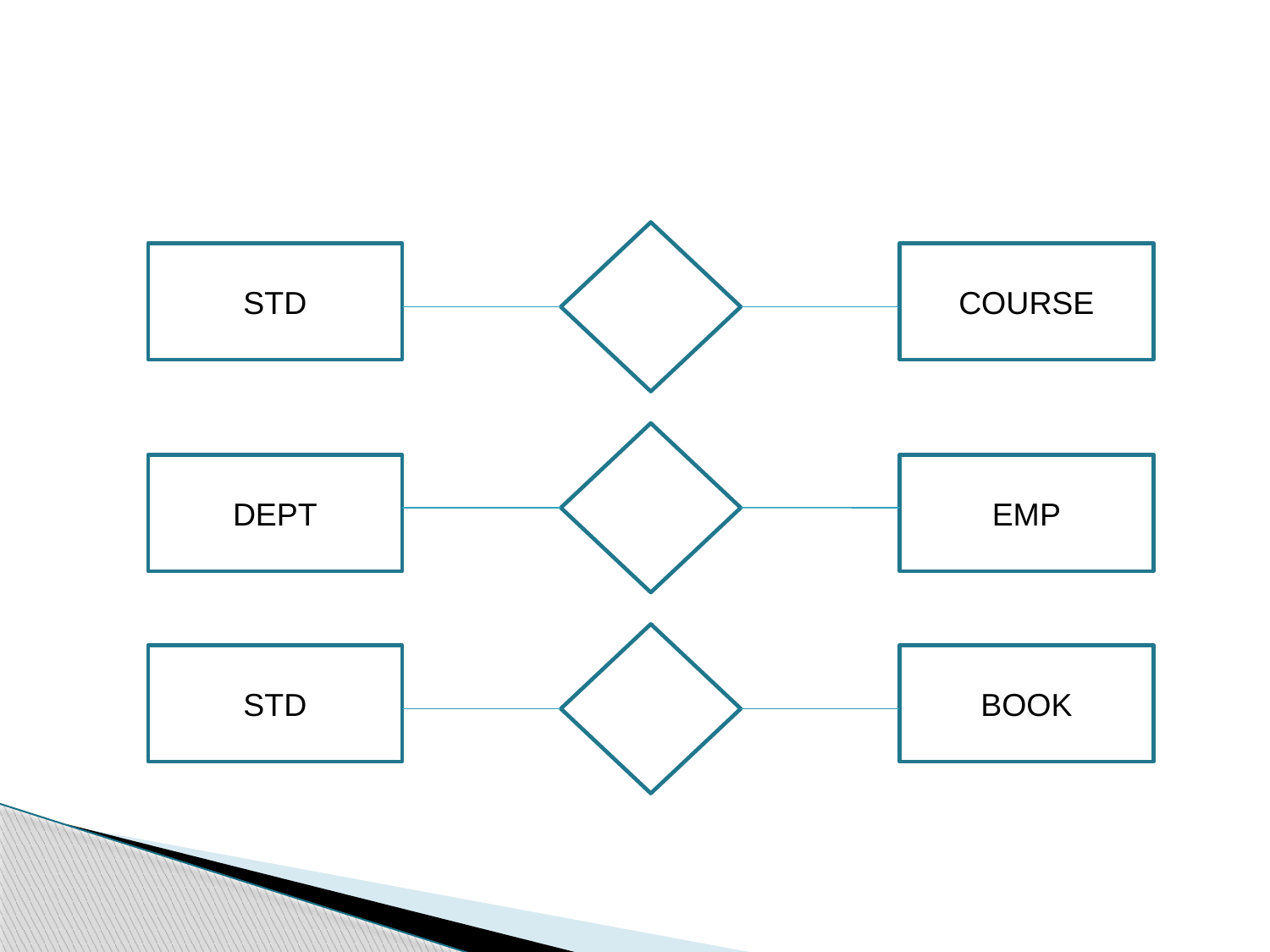

#

STD
COURSE

DEPT
EMP

STD
BOOK